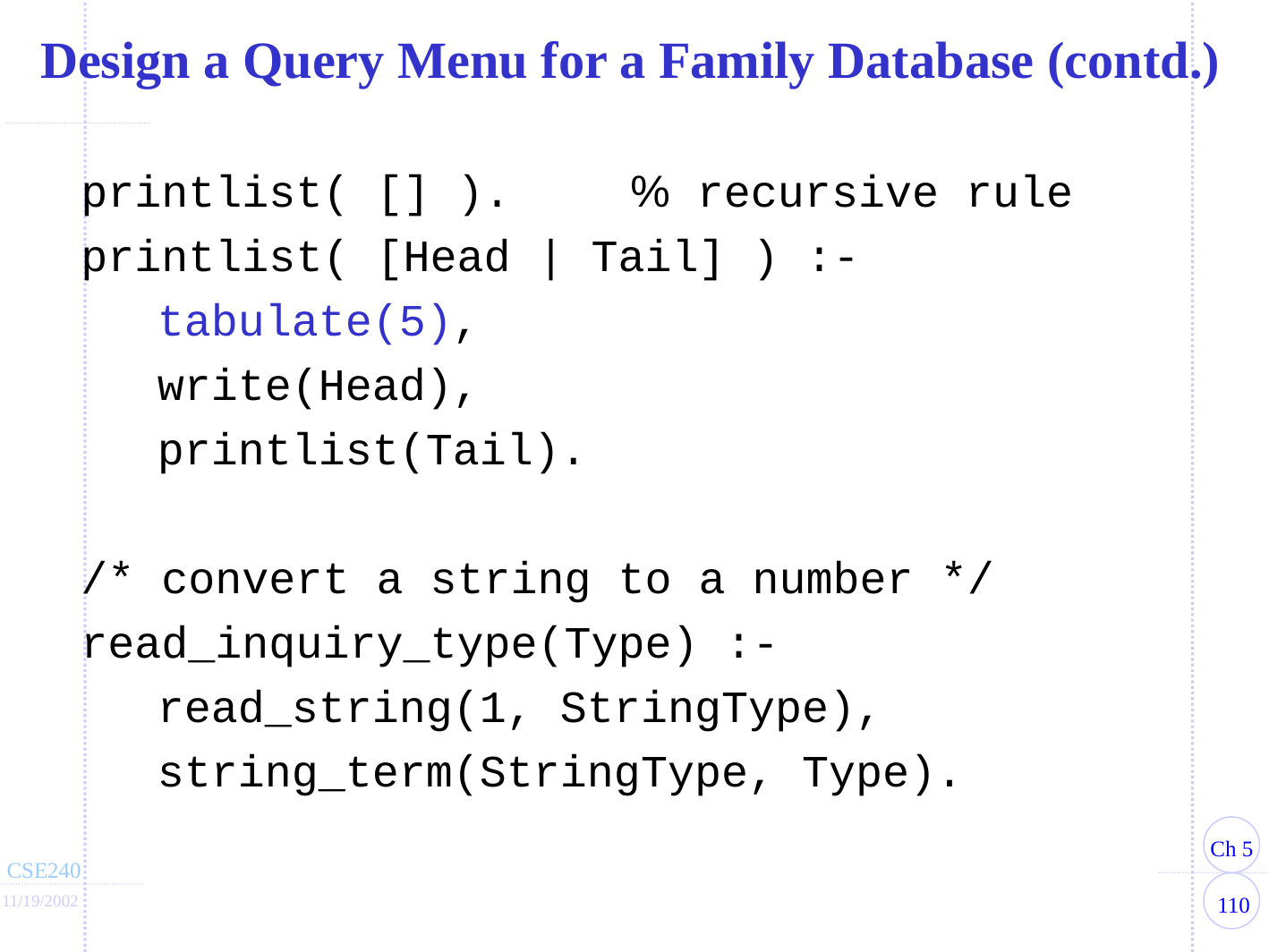

Design a Query Menu for a Family Database (contd.)
printlist( [] ).	 % recursive rule
printlist( [Head | Tail] ) :-
	tabulate(5),
	write(Head),
	printlist(Tail).

/* convert a string to a number */
read_inquiry_type(Type) :-
	read_string(1, StringType),
	string_term(StringType, Type).